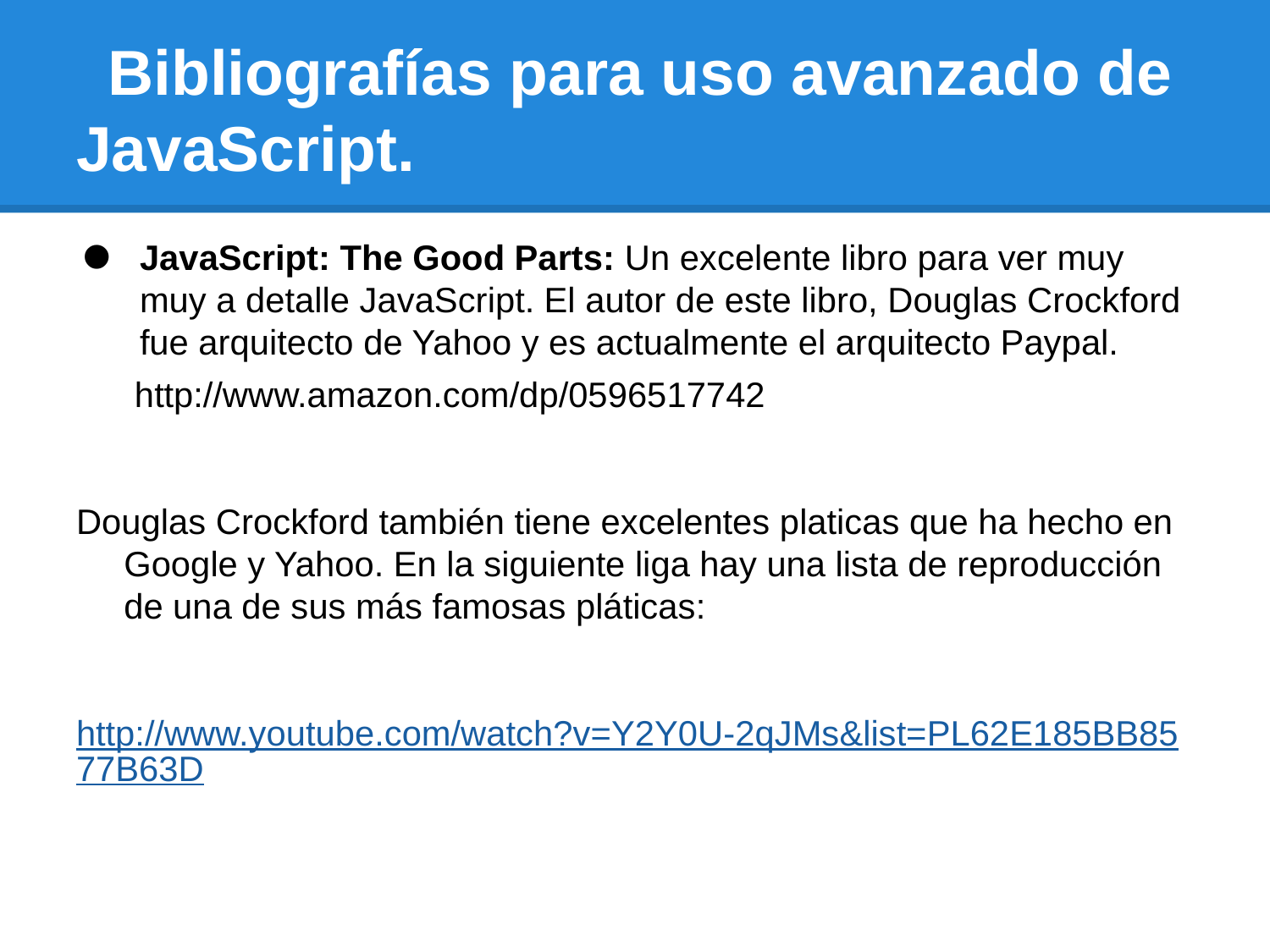

# Bibliografías para uso avanzado de JavaScript.
JavaScript: The Good Parts: Un excelente libro para ver muy muy a detalle JavaScript. El autor de este libro, Douglas Crockford fue arquitecto de Yahoo y es actualmente el arquitecto Paypal.
      http://www.amazon.com/dp/0596517742

Douglas Crockford también tiene excelentes platicas que ha hecho en Google y Yahoo. En la siguiente liga hay una lista de reproducción de una de sus más famosas pláticas:

http://www.youtube.com/watch?v=Y2Y0U-2qJMs&list=PL62E185BB8577B63D